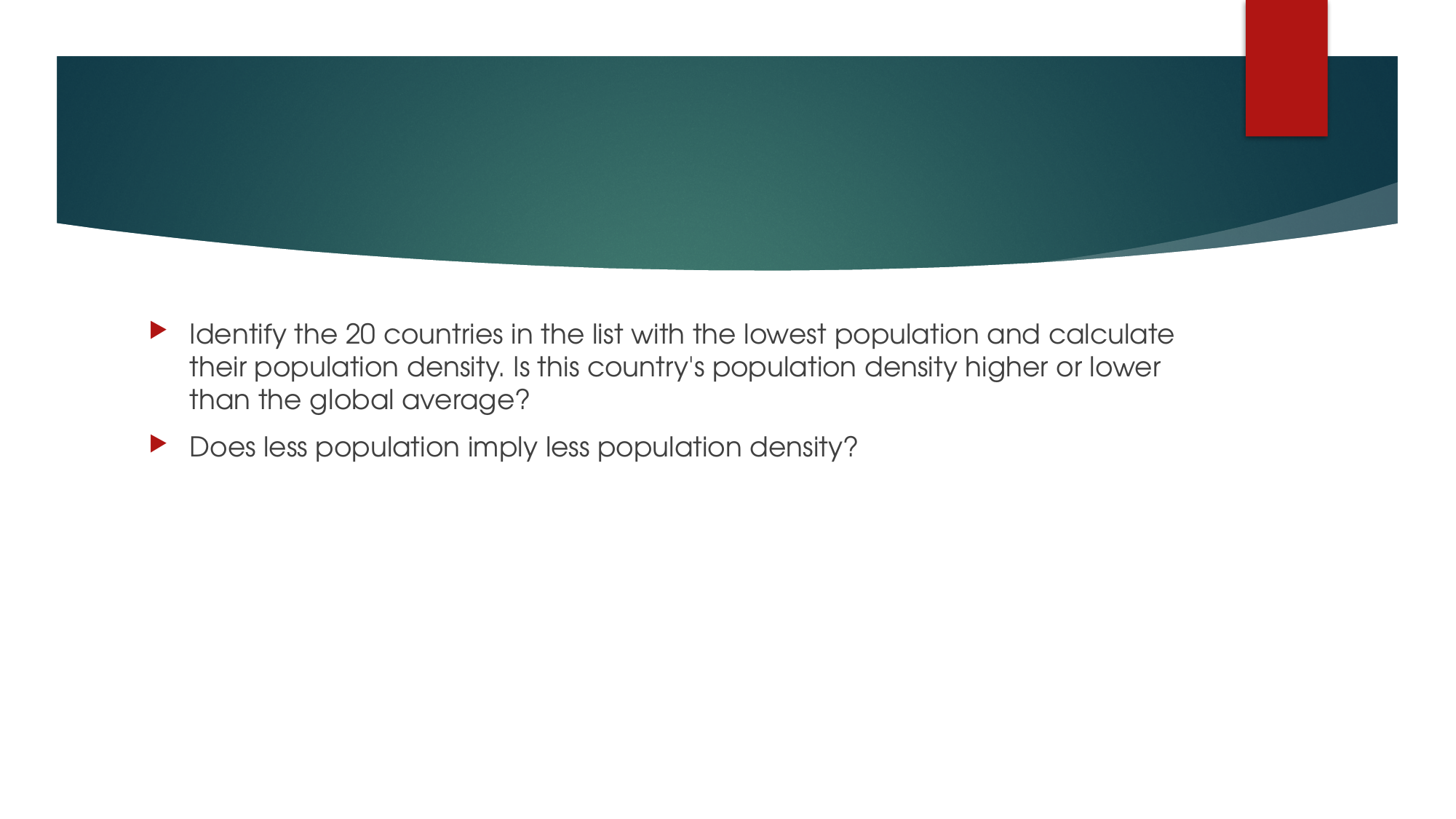

#
Identify the 20 countries in the list with the lowest population and calculate their population density. Is this country's population density higher or lower than the global average?
Does less population imply less population density?